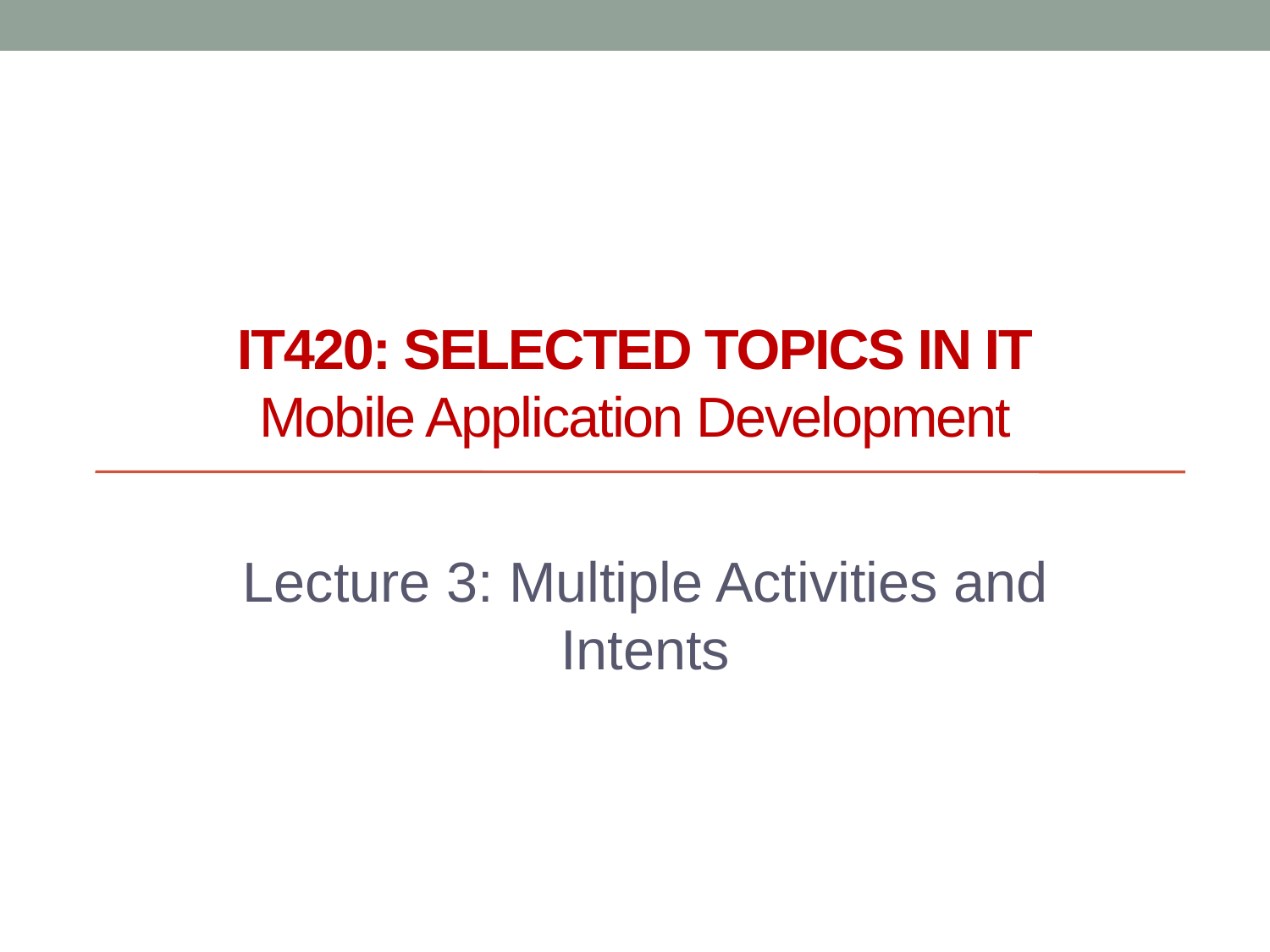

# IT420: Selected Topics in IT Mobile Application Development
Lecture 3: Multiple Activities and Intents